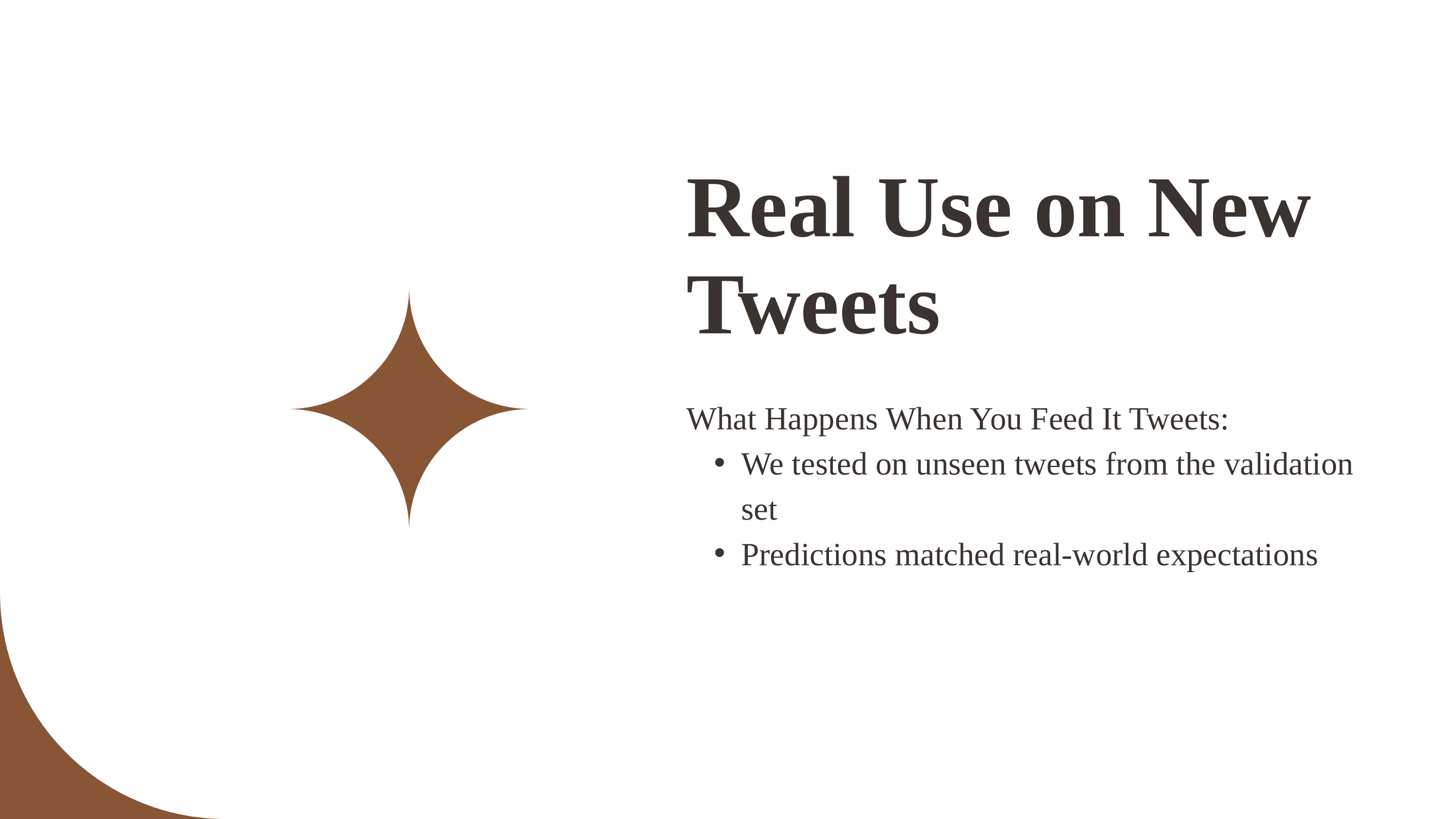

Real Use on New Tweets
What Happens When You Feed It Tweets:
We tested on unseen tweets from the validation set
Predictions matched real-world expectations